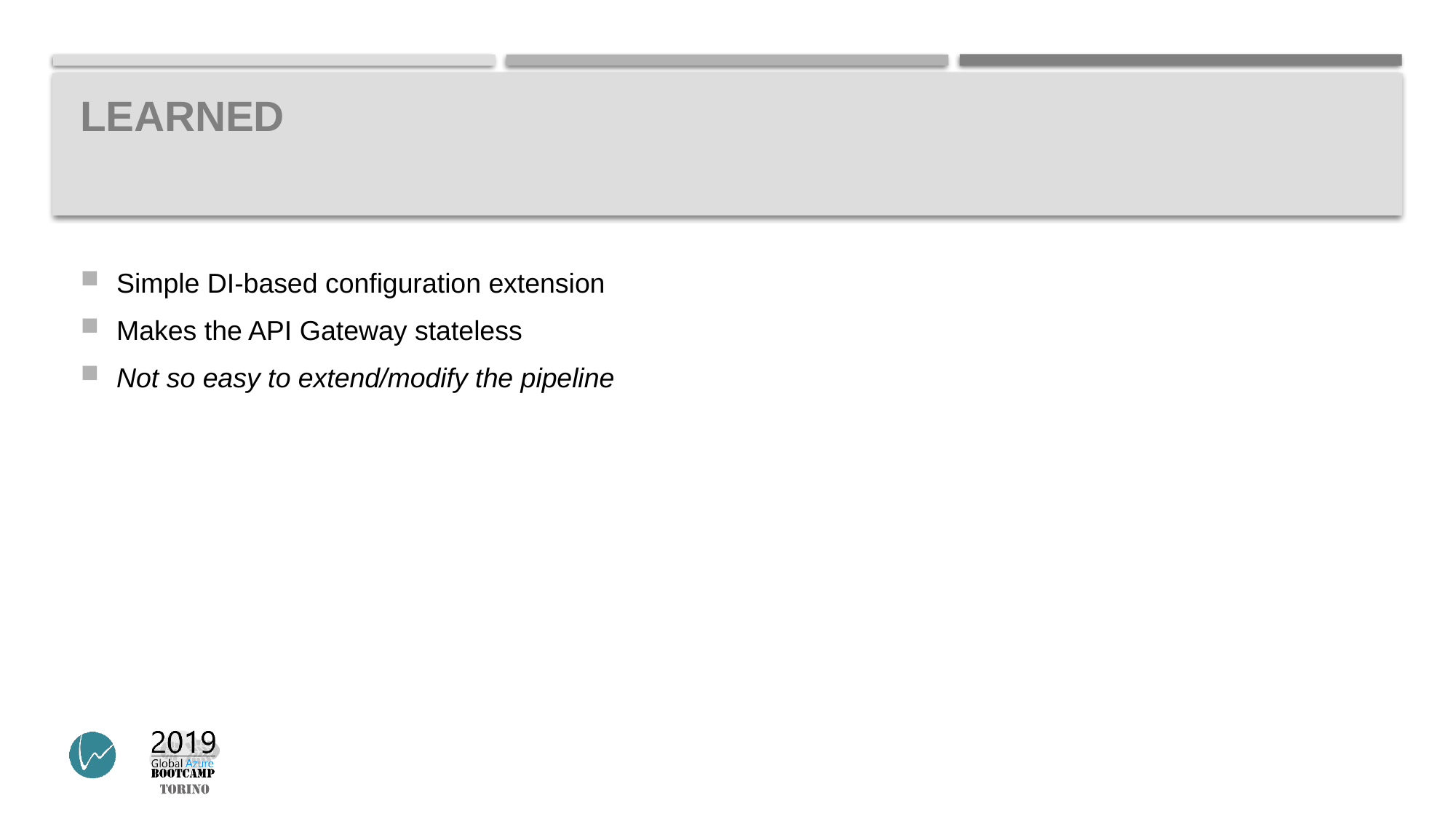

# Learned
Simple DI-based configuration extension
Makes the API Gateway stateless
Not so easy to extend/modify the pipeline